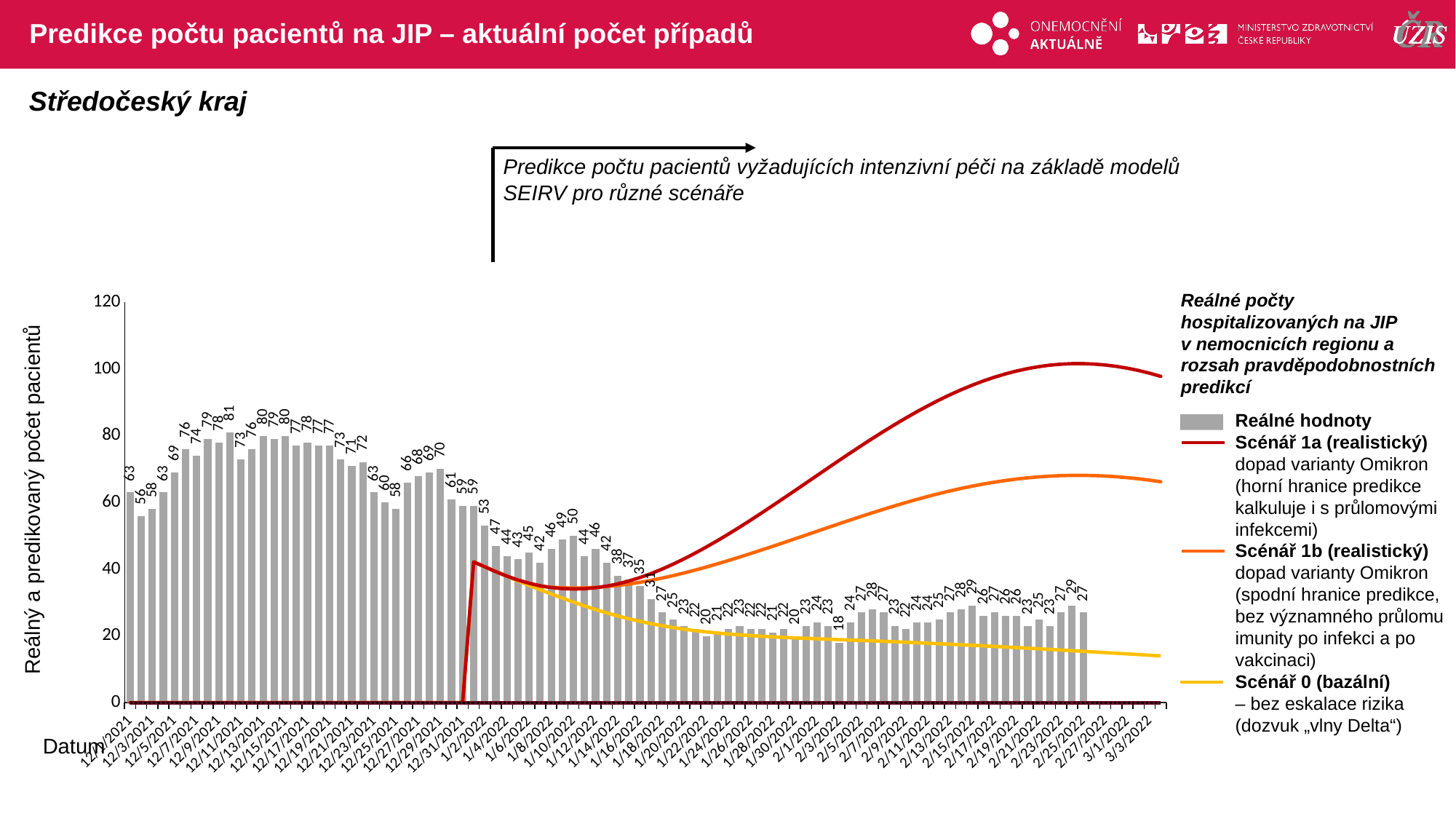

# Predikce počtu pacientů na JIP – aktuální počet případů
Středočeský kraj
Predikce počtu pacientů vyžadujících intenzivní péči na základě modelů SEIRV pro různé scénáře
Reálné počty hospitalizovaných na JIP v nemocnicích regionu a rozsah pravděpodobnostních predikcí

### Chart

| Category |  |  |  |  |  |  |
|---|---|---|---|---|---|---|
| 44531 | 63.0 | None | None | None | None | None |
| 44532 | 56.0 | None | None | None | None | None |
| 44533 | 58.0 | None | None | None | None | None |
| 44534 | 63.0 | None | None | None | None | None |
| 44535 | 69.0 | None | None | None | None | None |
| 44536 | 76.0 | None | None | None | None | None |
| 44537 | 74.0 | None | None | None | None | None |
| 44538 | 79.0 | None | None | None | None | None |
| 44539 | 78.0 | None | None | None | None | None |
| 44540 | 81.0 | None | None | None | None | None |
| 44541 | 73.0 | None | None | None | None | None |
| 44542 | 76.0 | None | None | None | None | None |
| 44543 | 80.0 | None | None | None | None | None |
| 44544 | 79.0 | None | None | None | None | None |
| 44545 | 80.0 | None | None | None | None | None |
| 44546 | 77.0 | None | None | None | None | None |
| 44547 | 78.0 | None | None | None | None | None |
| 44548 | 77.0 | None | None | None | None | None |
| 44549 | 77.0 | None | None | None | None | None |
| 44550 | 73.0 | None | None | None | None | None |
| 44551 | 71.0 | None | None | None | None | None |
| 44552 | 72.0 | None | None | None | None | None |
| 44553 | 63.0 | None | None | None | None | None |
| 44554 | 60.0 | None | None | None | None | None |
| 44555 | 58.0 | None | None | None | None | None |
| 44556 | 66.0 | None | None | None | None | None |
| 44557 | 68.0 | None | None | None | None | None |
| 44558 | 69.0 | None | None | None | None | None |
| 44559 | 70.0 | None | None | None | None | None |
| 44560 | 61.0 | None | None | None | None | None |
| 44561 | 59.0 | None | None | None | None | None |
| 44562 | 59.0 | 42.18770117928414 | 42.18770117928414 | 42.18770117928414 | None | None |
| 44563 | 53.0 | 40.71156635781069 | 40.71156635781069 | 40.71156635781069 | None | None |
| 44564 | 47.0 | 39.26279441668731 | 39.26279441668731 | 39.26279441668731 | None | None |
| 44565 | 44.0 | 37.84260881124962 | 37.92195860538628 | 37.92195860538628 | None | None |
| 44566 | 43.0 | 36.45205159534844 | 36.74346817781874 | 36.74346817781874 | None | None |
| 44567 | 45.0 | 35.13157275355626 | 35.79554189150487 | 35.79554189150487 | None | None |
| 44568 | 42.0 | 33.83944672124149 | 34.847615605190995 | 35.049188860398345 | None | None |
| 44569 | 46.0 | 32.57638968423045 | 34.57823442986714 | 34.51042650975062 | None | None |
| 44570 | 49.0 | 31.342996390519932 | 34.413673531467566 | 34.18130471295147 | None | None |
| 44571 | 50.0 | 30.13978192242491 | 34.35384573829399 | 34.06164912660434 | None | None |
| 44572 | 44.0 | 28.99040837617357 | 34.39754863634407 | 34.14905492270451 | None | None |
| 44573 | 46.0 | 27.91088610866816 | 34.54260730896198 | 34.43917226794033 | None | None |
| 44574 | 42.0 | 26.908795004995056 | 34.785821872875545 | 34.92560139576745 | None | None |
| 44575 | 38.0 | 25.98657012303359 | 35.12363511413907 | 35.6012278782945 | None | None |
| 44576 | 37.0 | 25.14379721870156 | 35.55193894482741 | 36.45783553967118 | None | None |
| 44577 | 35.0 | 24.378502075281222 | 36.066445434778466 | 37.486848519573286 | None | None |
| 44578 | 31.0 | 23.68782911969371 | 36.66290682868057 | 38.67977130737749 | None | None |
| 44579 | 27.0 | 23.06816622188635 | 37.33621812074842 | 40.02639389151321 | None | None |
| 44580 | 25.0 | 22.51530850559579 | 38.07929276514451 | 41.51254318030537 | None | None |
| 44581 | 23.0 | 22.024483961608436 | 38.88463242613504 | 43.123222502286445 | None | None |
| 44582 | 22.0 | 21.59080424145823 | 39.74554271787966 | 44.845043085775686 | None | None |
| 44583 | 20.0 | 21.209206168889164 | 40.65611322532134 | 46.66618410065904 | None | None |
| 44584 | 21.0 | 20.874704949418614 | 41.61095430374478 | 48.575866257505915 | None | None |
| 44585 | 22.0 | 20.582553598280512 | 42.60503940241021 | 50.56403645483676 | None | None |
| 44586 | 23.0 | 20.327739988891857 | 43.633526998385314 | 52.62101164678697 | None | None |
| 44587 | 22.0 | 20.104352588305325 | 44.69142301256909 | 54.73680367515453 | None | None |
| 44588 | 22.0 | 19.90651899596119 | 45.773782413804895 | 56.90152247762616 | None | None |
| 44589 | 21.0 | 19.72915576563388 | 46.87587264107901 | 59.105702932174374 | None | None |
| 44590 | 22.0 | 19.56798577978698 | 47.99304148840185 | 61.34004062682004 | None | None |
| 44591 | 20.0 | 19.419385218506985 | 49.120794377199445 | 63.595546404415266 | None | None |
| 44592 | 23.0 | 19.280276891742485 | 50.25470038253977 | 65.8633584150959 | None | None |
| 44593 | 24.0 | 19.14800800578755 | 51.390328771361574 | 68.13461519273952 | None | None |
| 44594 | 23.0 | 19.02013457552041 | 52.523163236593234 | 70.40028412320282 | None | None |
| 44595 | 18.0 | 18.89452499544947 | 53.64860274329148 | 72.6511631365993 | None | None |
| 44596 | 24.0 | 18.769443537645397 | 54.76199018384215 | 74.87793801770064 | None | None |
| 44597 | 27.0 | 18.64346262453933 | 55.85859538683599 | 77.07114842368831 | None | None |
| 44598 | 28.0 | 18.515489319051017 | 56.93365694239236 | 79.22127153480108 | None | None |
| 44599 | 27.0 | 18.38469154394909 | 57.98244847332053 | 81.3188545966574 | None | None |
| 44600 | 23.0 | 18.250440669846913 | 59.00028019708735 | 83.35451804419105 | None | None |
| 44601 | 22.0 | 18.112307402842756 | 59.982722163788 | 85.3194019775923 | None | None |
| 44602 | 24.0 | 17.970022057334482 | 60.925524198289814 | 87.20500604659598 | None | None |
| 44603 | 24.0 | 17.82344450808216 | 61.82461141219159 | 89.00318047439954 | None | None |
| 44604 | 25.0 | 17.672520825533304 | 62.67607047192744 | 90.70609859387125 | None | None |
| 44605 | 27.0 | 17.51727824274721 | 63.47623561510224 | 92.30642888022085 | None | None |
| 44606 | 28.0 | 17.357835782229802 | 64.22169672537495 | 93.79735110076626 | None | None |
| 44607 | 29.0 | 17.19437787055358 | 64.90929422240788 | 95.17254609483214 | None | None |
| 44608 | 26.0 | 17.027122787352923 | 65.53615098496672 | 96.42625961994978 | None | None |
| 44609 | 27.0 | 16.85628393774578 | 66.0996865448751 | 97.55333073976654 | None | None |
| 44610 | 26.0 | 16.682078165511783 | 66.5976308407119 | 98.54921933144011 | None | None |
| 44611 | 26.0 | 16.504715178032942 | 67.02804051207406 | 99.41003867416447 | None | None |
| 44612 | 23.0 | 16.32443470085494 | 67.38931093768664 | 100.13257952538966 | None | None |
| 44613 | 25.0 | 16.14149562537428 | 67.68017303185958 | 100.71430371373555 | None | None |
| 44614 | 23.0 | 15.95615539260422 | 67.89971962013696 | 101.15339689029028 | None | None |
| 44615 | 27.0 | 15.768672444458035 | 68.04740716255094 | 101.44877197511822 | None | None |
| 44616 | 29.0 | 15.579298081865984 | 68.12304497373594 | 101.60004759748826 | None | None |
| 44617 | 27.0 | 15.38827294045152 | 68.12678970804909 | 101.60753706611453 | None | None |
| 44618 | None | 15.19582673288966 | 68.05914446706409 | 101.47224658414451 | None | None |
| 44619 | None | 15.002178194834457 | 67.92095422333827 | 101.19586609669288 | None | None |
| 44620 | None | 14.80752624946484 | 67.71339765600688 | 100.78075296203009 | None | None |
| 44621 | None | 14.612060726438896 | 67.43797516334139 | 100.22990797669917 | None | None |
| 44622 | None | 14.415963241818663 | 67.09649339647451 | 99.54694444296535 | None | None |
| 44623 | None | 14.219405739546644 | 66.69104457732202 | 98.73604680466036 | None | None |
| 44624 | None | 14.022549804273487 | 66.22398523753174 | 97.80192812507981 | None | None |
|  | None | None | None | None | None | None |
|  | None | None | None | None | None | None |
Reálné hodnoty
Scénář 1a (realistický)  dopad varianty Omikron (horní hranice predikce kalkuluje i s průlomovými infekcemi)
Scénář 1b (realistický)   dopad varianty Omikron (spodní hranice predikce, bez významného průlomu imunity po infekci a po vakcinaci)
Scénář 0 (bazální)
– bez eskalace rizika (dozvuk „vlny Delta“)

Reálný a predikovaný počet pacientů
Datum